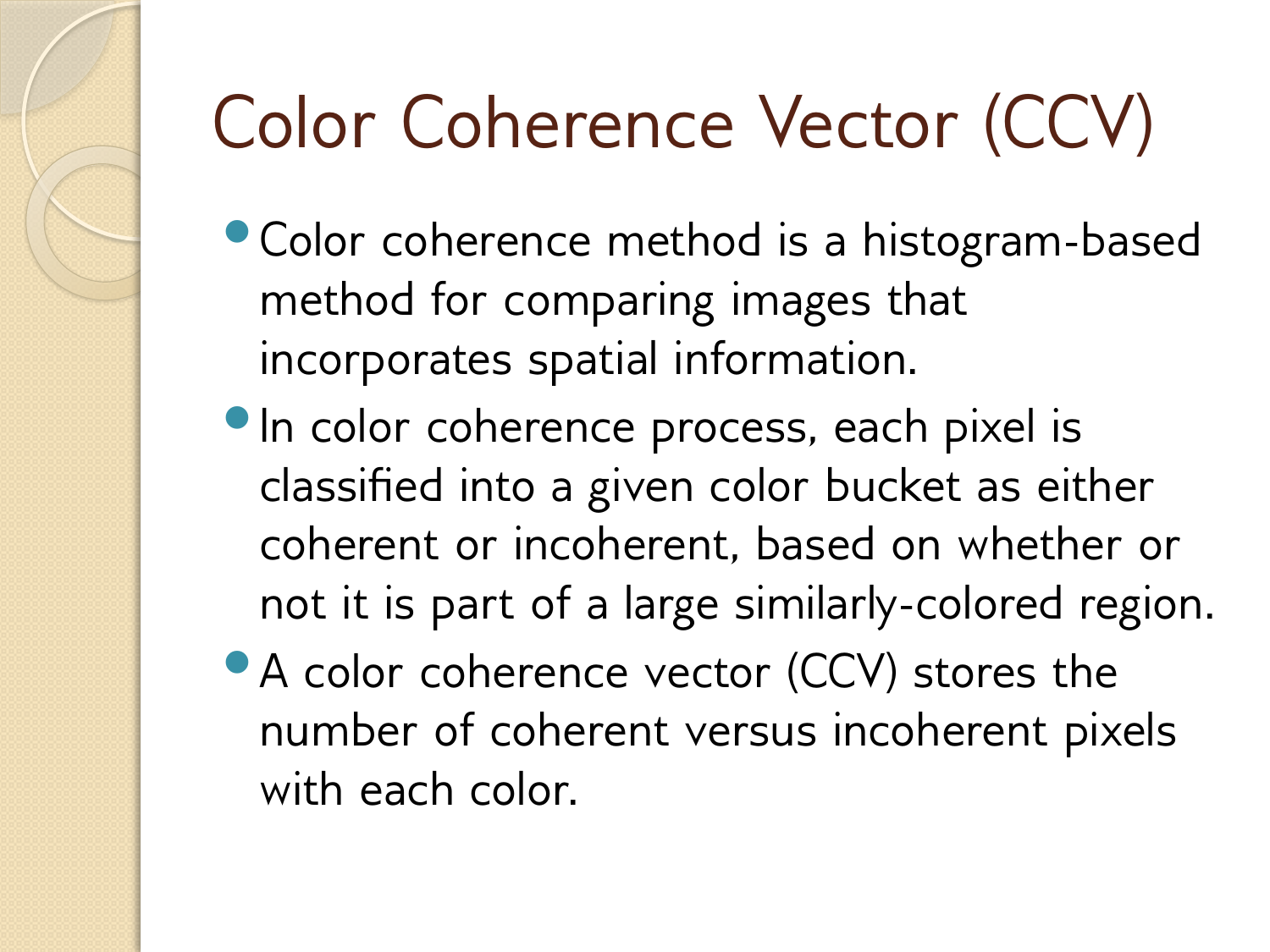

# Color Coherence Vector (CCV)
Color coherence method is a histogram-based method for comparing images that incorporates spatial information.
In color coherence process, each pixel is classified into a given color bucket as either coherent or incoherent, based on whether or not it is part of a large similarly-colored region.
A color coherence vector (CCV) stores the number of coherent versus incoherent pixels with each color.